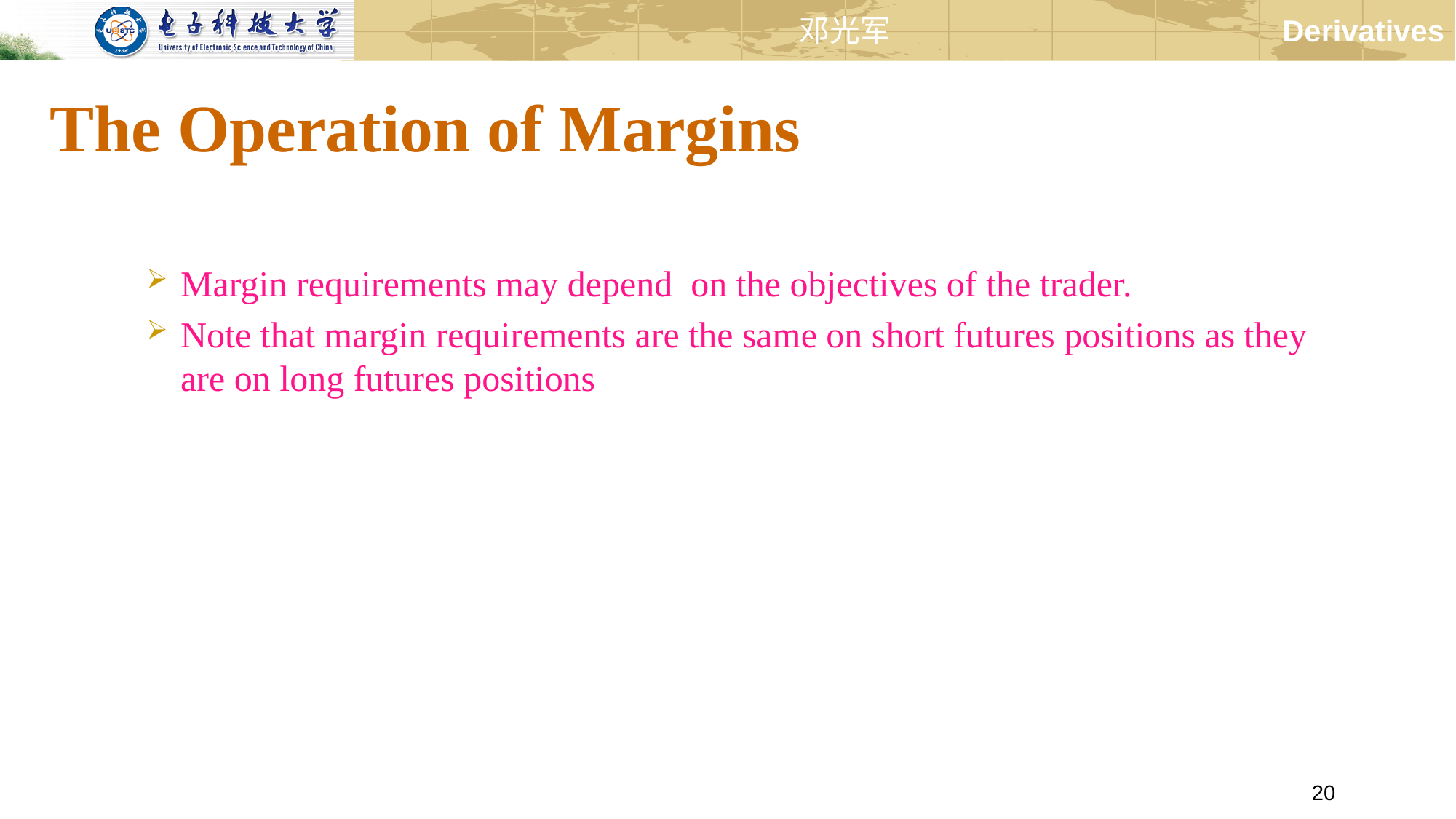

# The Operation of Margins
Margin requirements may depend  on the objectives of the trader.
Note that margin requirements are the same on short futures positions as they are on long futures positions